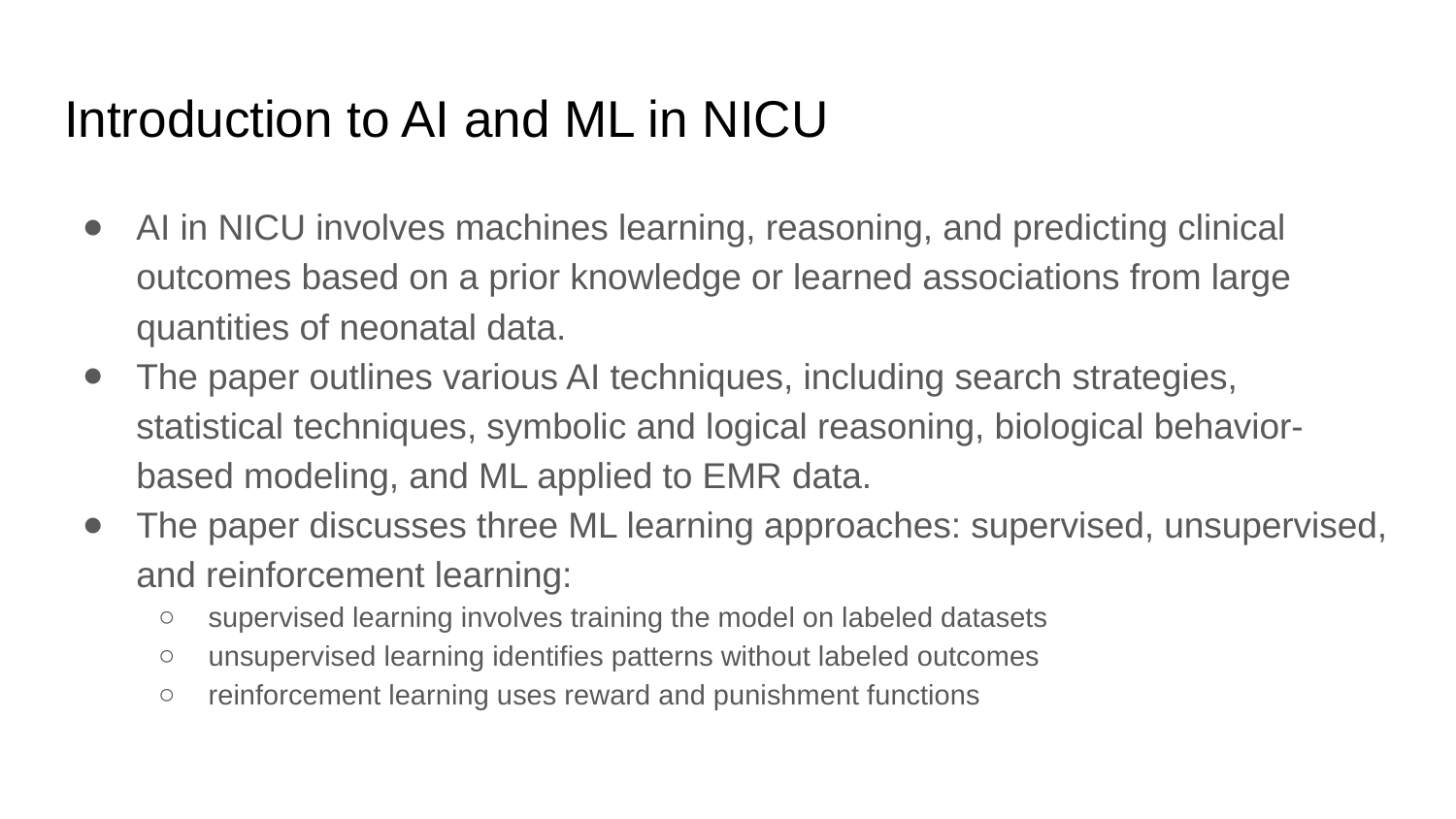

# Introduction to AI and ML in NICU
AI in NICU involves machines learning, reasoning, and predicting clinical outcomes based on a prior knowledge or learned associations from large quantities of neonatal data.
The paper outlines various AI techniques, including search strategies, statistical techniques, symbolic and logical reasoning, biological behavior-based modeling, and ML applied to EMR data.
The paper discusses three ML learning approaches: supervised, unsupervised, and reinforcement learning:
supervised learning involves training the model on labeled datasets
unsupervised learning identifies patterns without labeled outcomes
reinforcement learning uses reward and punishment functions